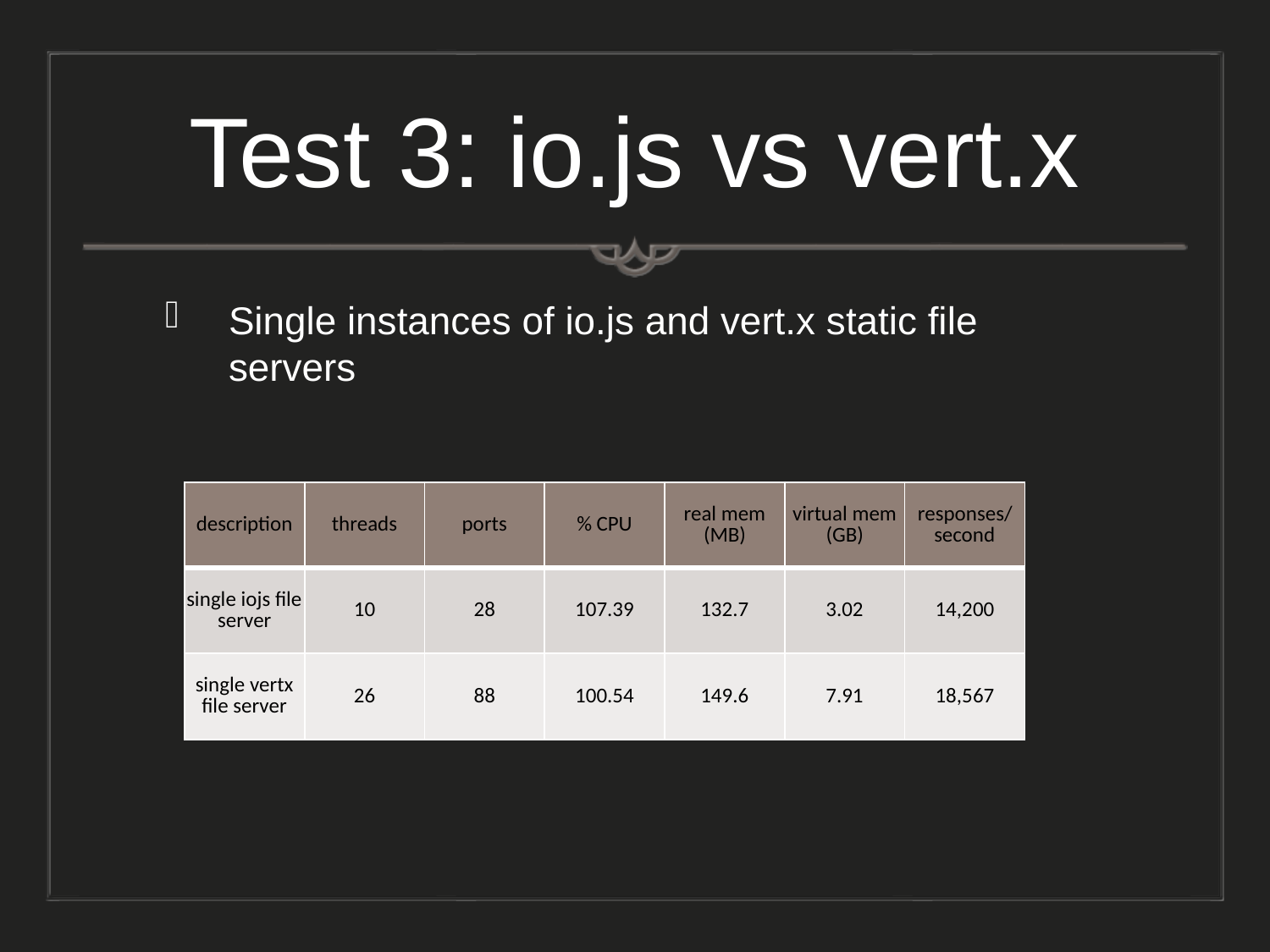

# Test 3: io.js vs vert.x
Single instances of io.js and vert.x static file servers

| description | threads | ports | % CPU | real mem (MB) | virtual mem (GB) | responses/second |
| --- | --- | --- | --- | --- | --- | --- |
| single iojs file server | 10 | 28 | 107.39 | 132.7 | 3.02 | 14,200 |
| single vertx file server | 26 | 88 | 100.54 | 149.6 | 7.91 | 18,567 |